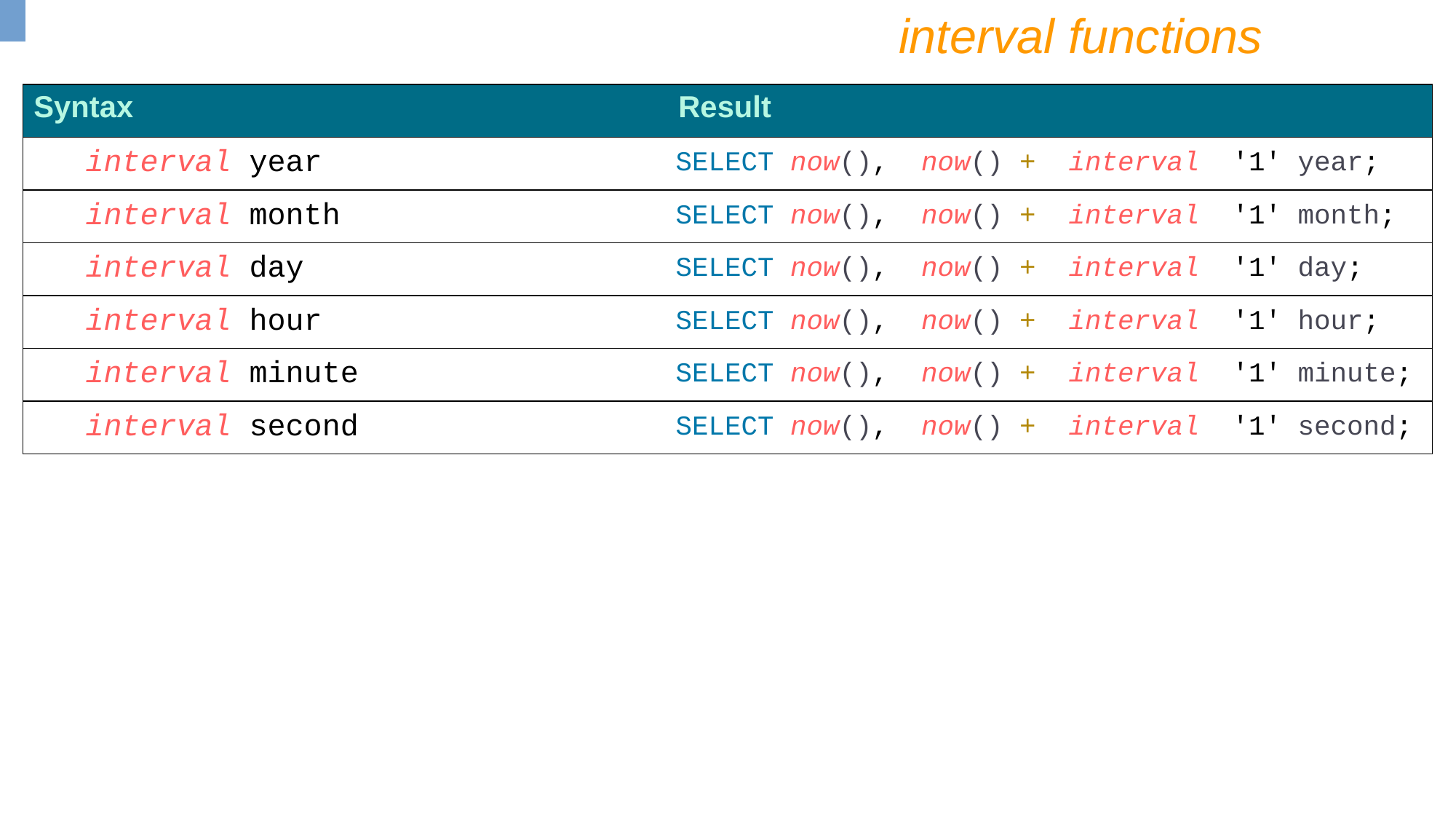

interval functions
| Syntax | Result |
| --- | --- |
| interval year | SELECT now(), now() + interval '1' year; |
| interval month | SELECT now(), now() + interval '1' month; |
| interval day | SELECT now(), now() + interval '1' day; |
| interval hour | SELECT now(), now() + interval '1' hour; |
| interval minute | SELECT now(), now() + interval '1' minute; |
| interval second | SELECT now(), now() + interval '1' second; |